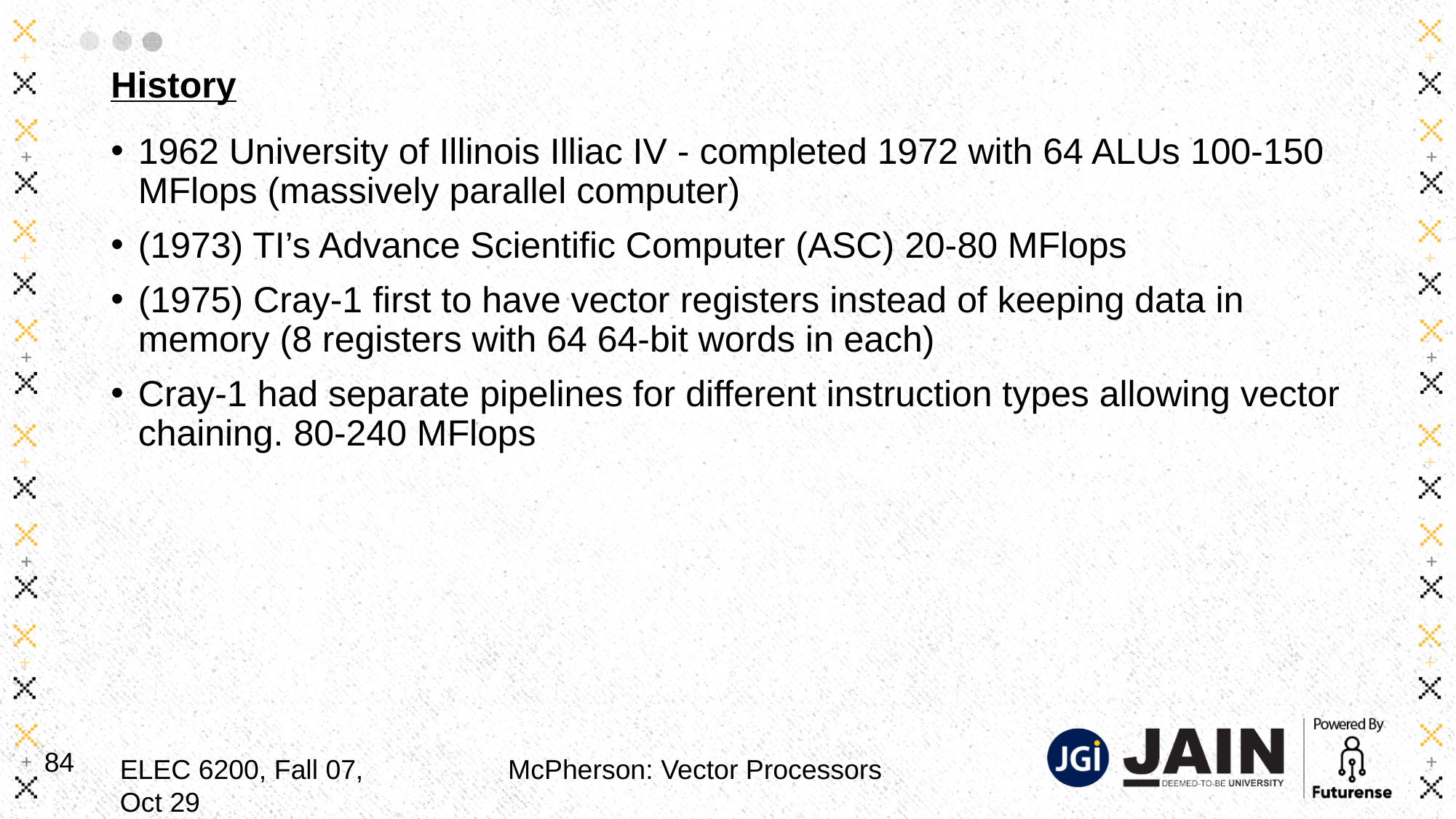

# History
1962 University of Illinois Illiac IV - completed 1972 with 64 ALUs 100-150 MFlops (massively parallel computer)
(1973) TI’s Advance Scientific Computer (ASC) 20-80 MFlops
(1975) Cray-1 first to have vector registers instead of keeping data in memory (8 registers with 64 64-bit words in each)
Cray-1 had separate pipelines for different instruction types allowing vector chaining. 80-240 MFlops
84
ELEC 6200, Fall 07, Oct 29
McPherson: Vector Processors